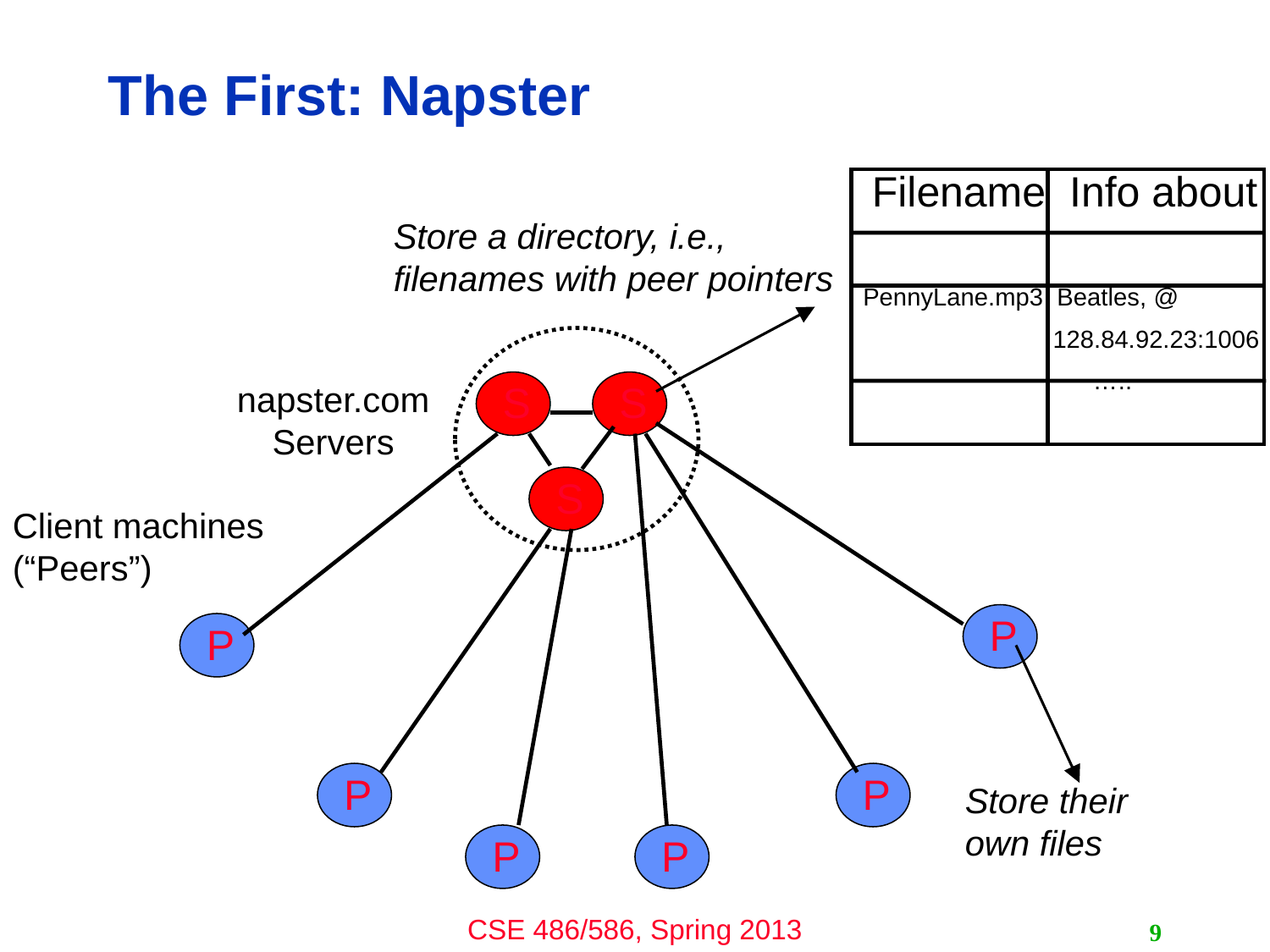

# The First: Napster
Filename  Info about

Store a directory, i.e., filenames with peer pointers

 PennyLane.mp3  Beatles, @
	          128.84.92.23:1006
                                  …..

S

S

napster.com Servers

S

Client machines (“Peers”)

P

P

P

P

Store their own files
P

P

9